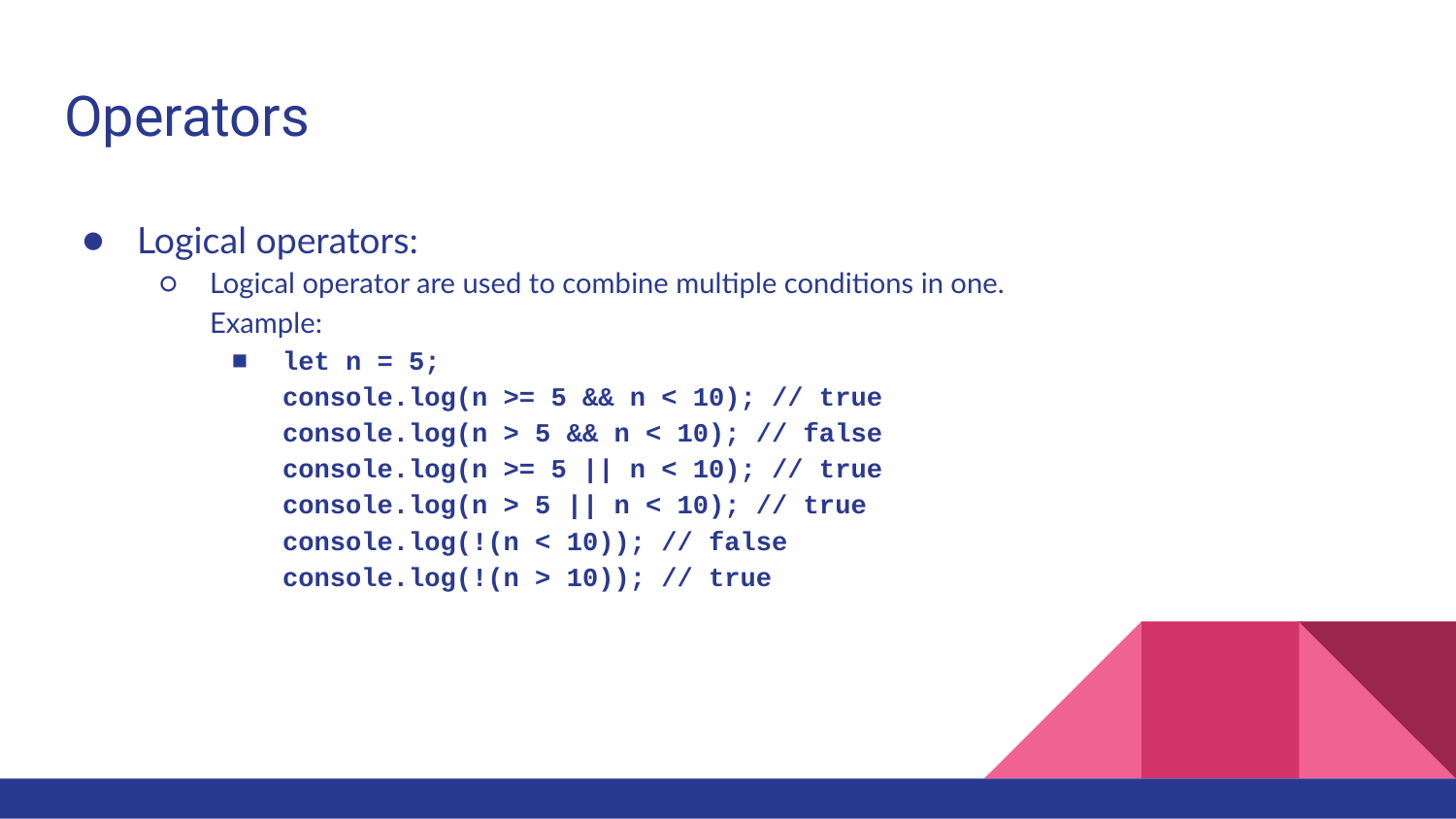

# Operators
Logical operators:
Logical operator are used to combine multiple conditions in one.
Example:
let n = 5;
console.log(n >= 5 && n < 10); // true
console.log(n > 5 && n < 10); // false
console.log(n >= 5 || n < 10); // true
console.log(n > 5 || n < 10); // true
console.log(!(n < 10)); // false
console.log(!(n > 10)); // true